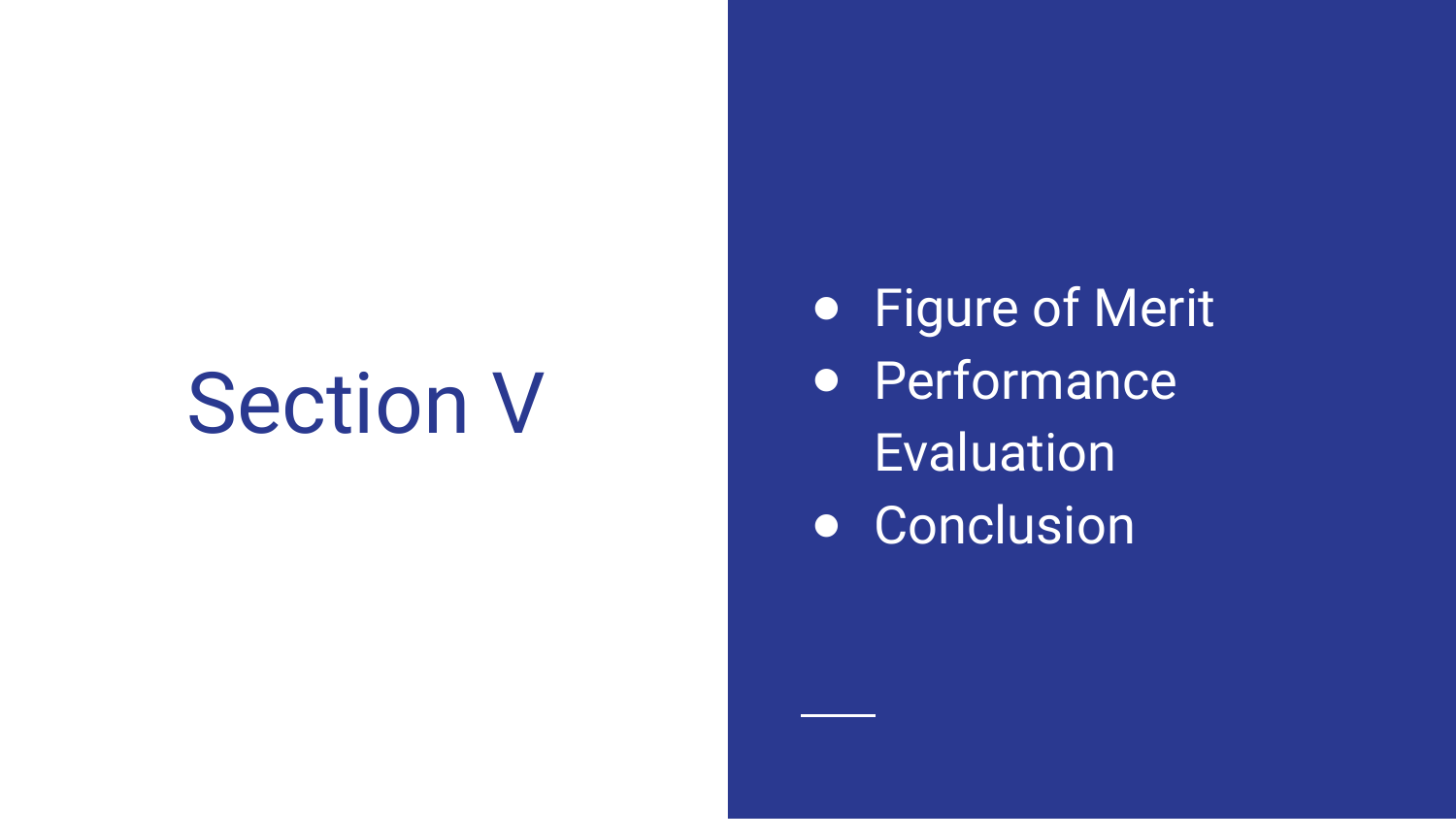

Figure of Merit
Performance Evaluation
Conclusion
# Section V